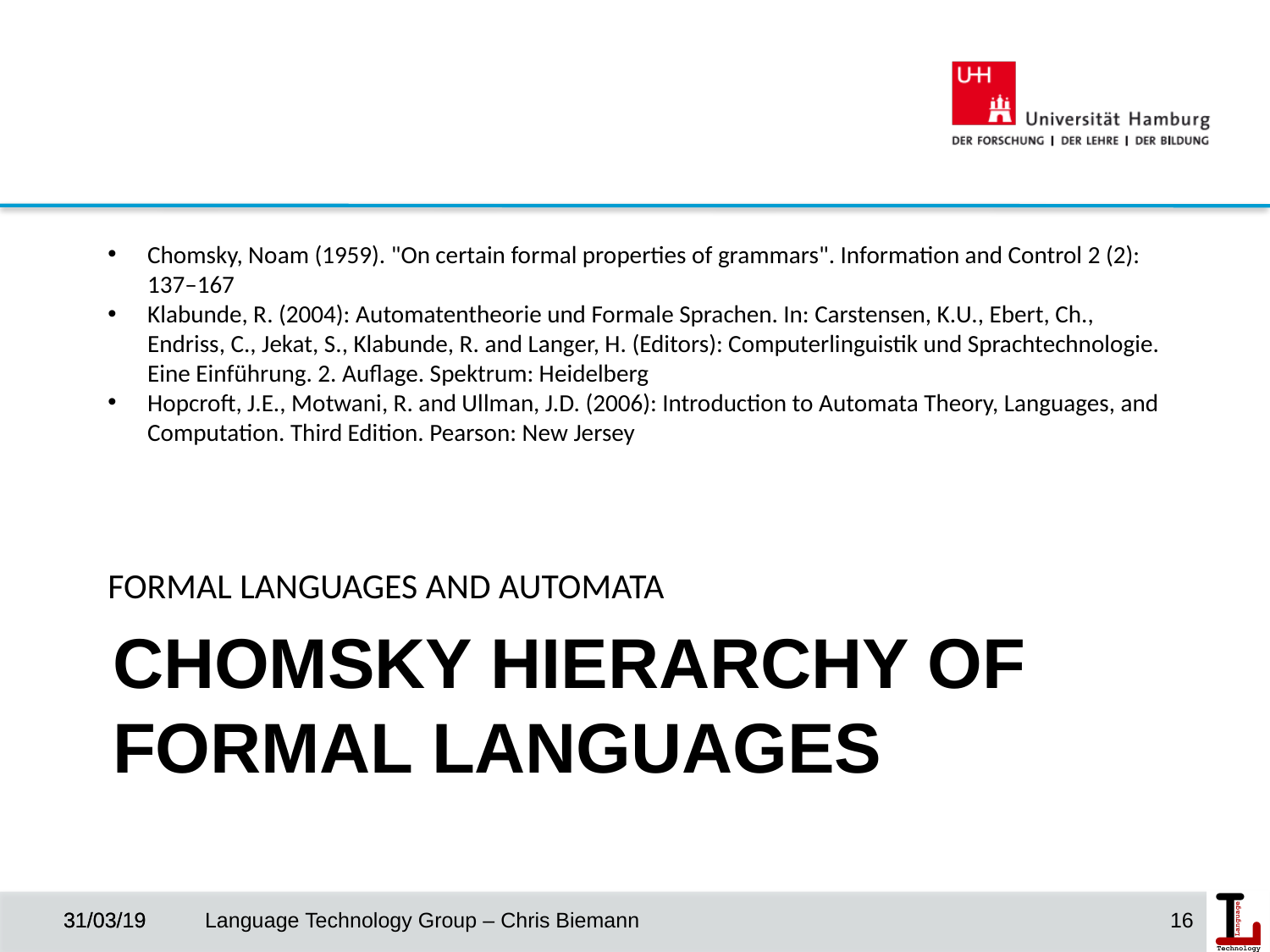

Chomsky, Noam (1959). "On certain formal properties of grammars". Information and Control 2 (2): 137–167
Klabunde, R. (2004): Automatentheorie und Formale Sprachen. In: Carstensen, K.U., Ebert, Ch., Endriss, C., Jekat, S., Klabunde, R. and Langer, H. (Editors): Computerlinguistik und Sprachtechnologie. Eine Einführung. 2. Auflage. Spektrum: Heidelberg
Hopcroft, J.E., Motwani, R. and Ullman, J.D. (2006): Introduction to Automata Theory, Languages, and Computation. Third Edition. Pearson: New Jersey

FORMAL LANGUAGES AND AUTOMATA
# CHOMSKY HIERARCHY OF FORMAL LANGUAGES
31/03/19
31/03/19
 Language Technology Group – Chris Biemann
16